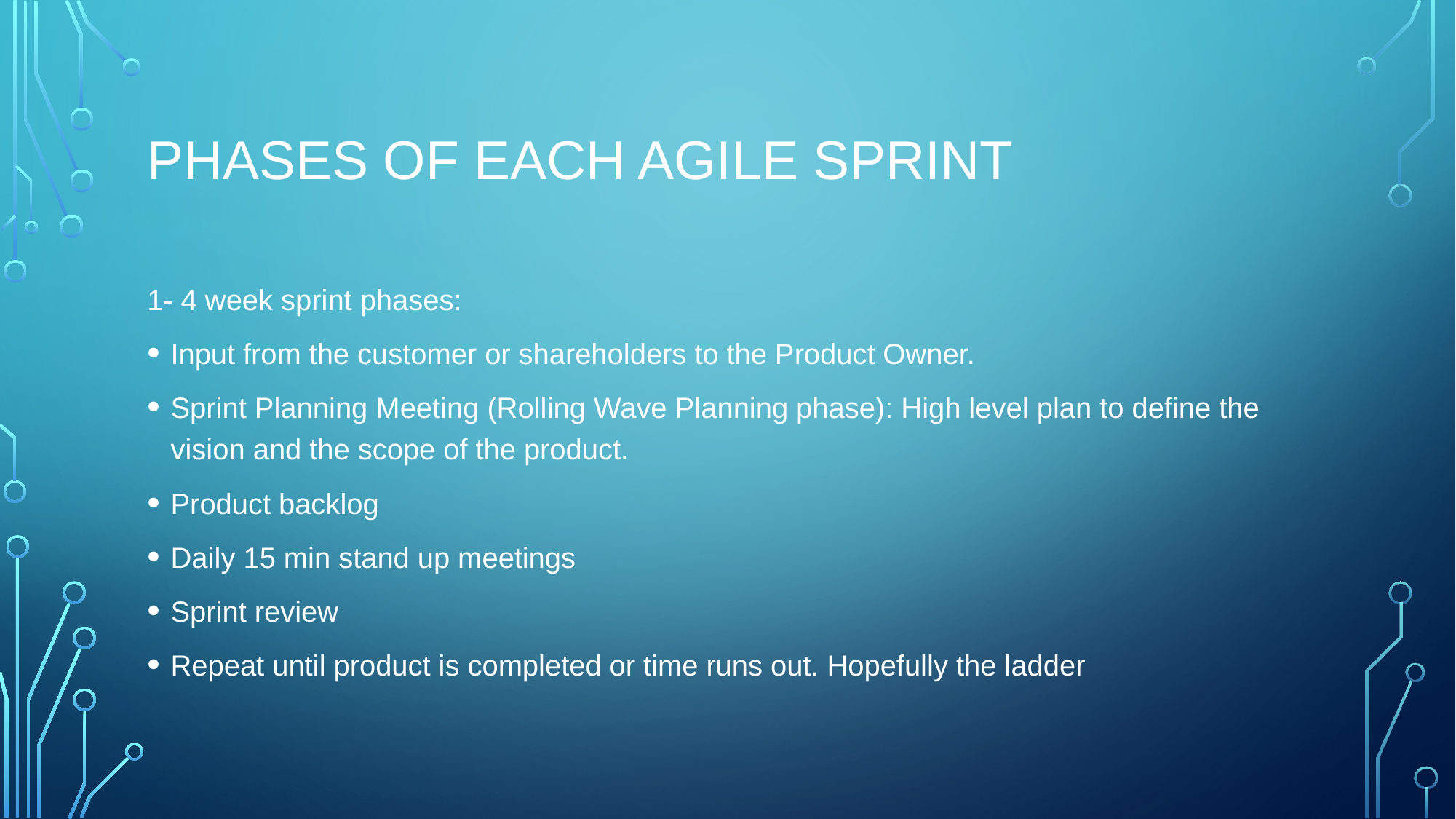

# Phases of each Agile Sprint
1- 4 week sprint phases:
Input from the customer or shareholders to the Product Owner.
Sprint Planning Meeting (Rolling Wave Planning phase): High level plan to define the vision and the scope of the product.
Product backlog
Daily 15 min stand up meetings
Sprint review
Repeat until product is completed or time runs out. Hopefully the ladder